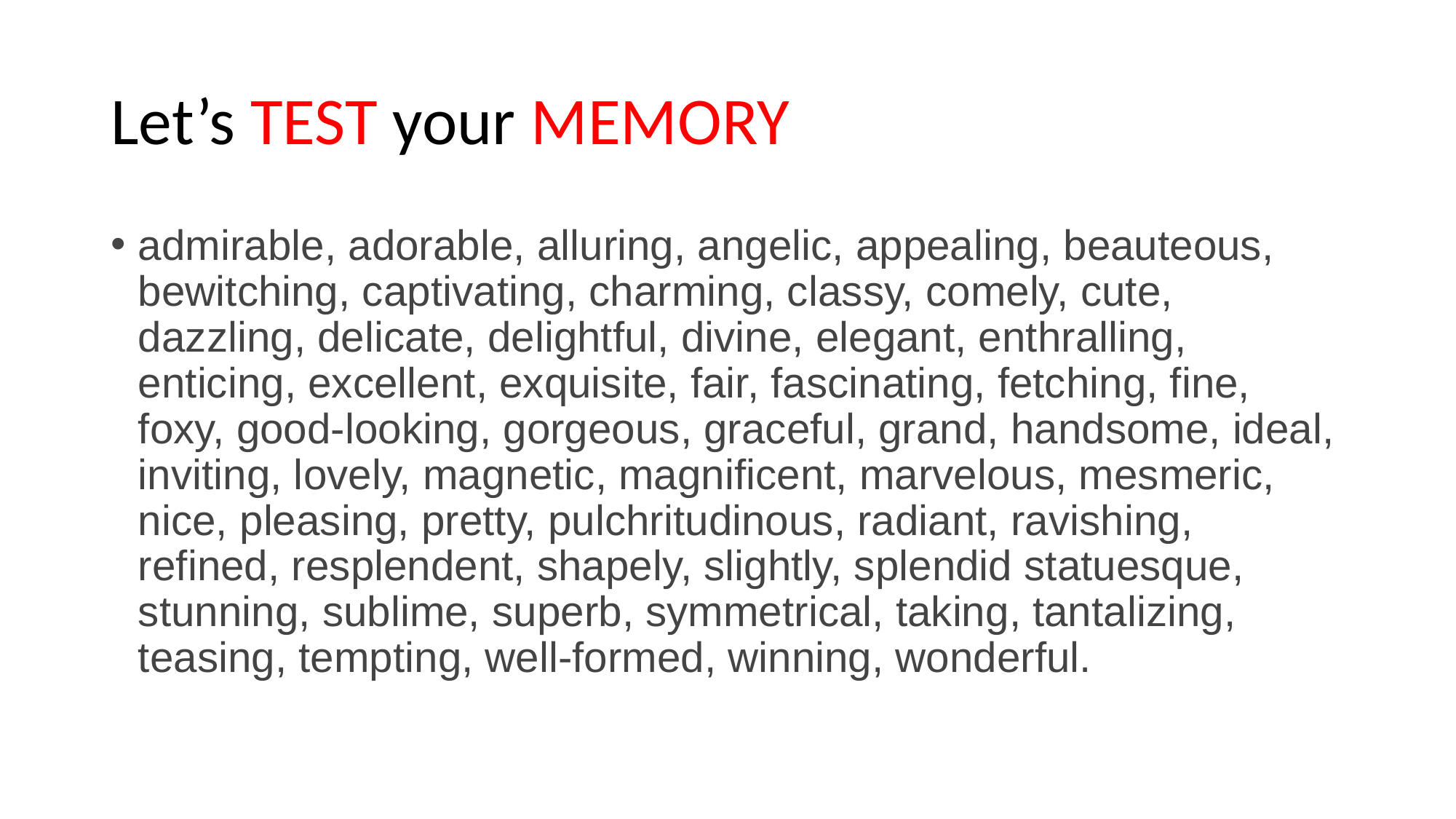

# Let’s TEST your MEMORY
admirable, adorable, alluring, angelic, appealing, beauteous, bewitching, captivating, charming, classy, comely, cute, dazzling, delicate, delightful, divine, elegant, enthralling, enticing, excellent, exquisite, fair, fascinating, fetching, fine, foxy, good-looking, gorgeous, graceful, grand, handsome, ideal, inviting, lovely, magnetic, magnificent, marvelous, mesmeric, nice, pleasing, pretty, pulchritudinous, radiant, ravishing, refined, resplendent, shapely, slightly, splendid statuesque, stunning, sublime, superb, symmetrical, taking, tantalizing, teasing, tempting, well-formed, winning, wonderful.